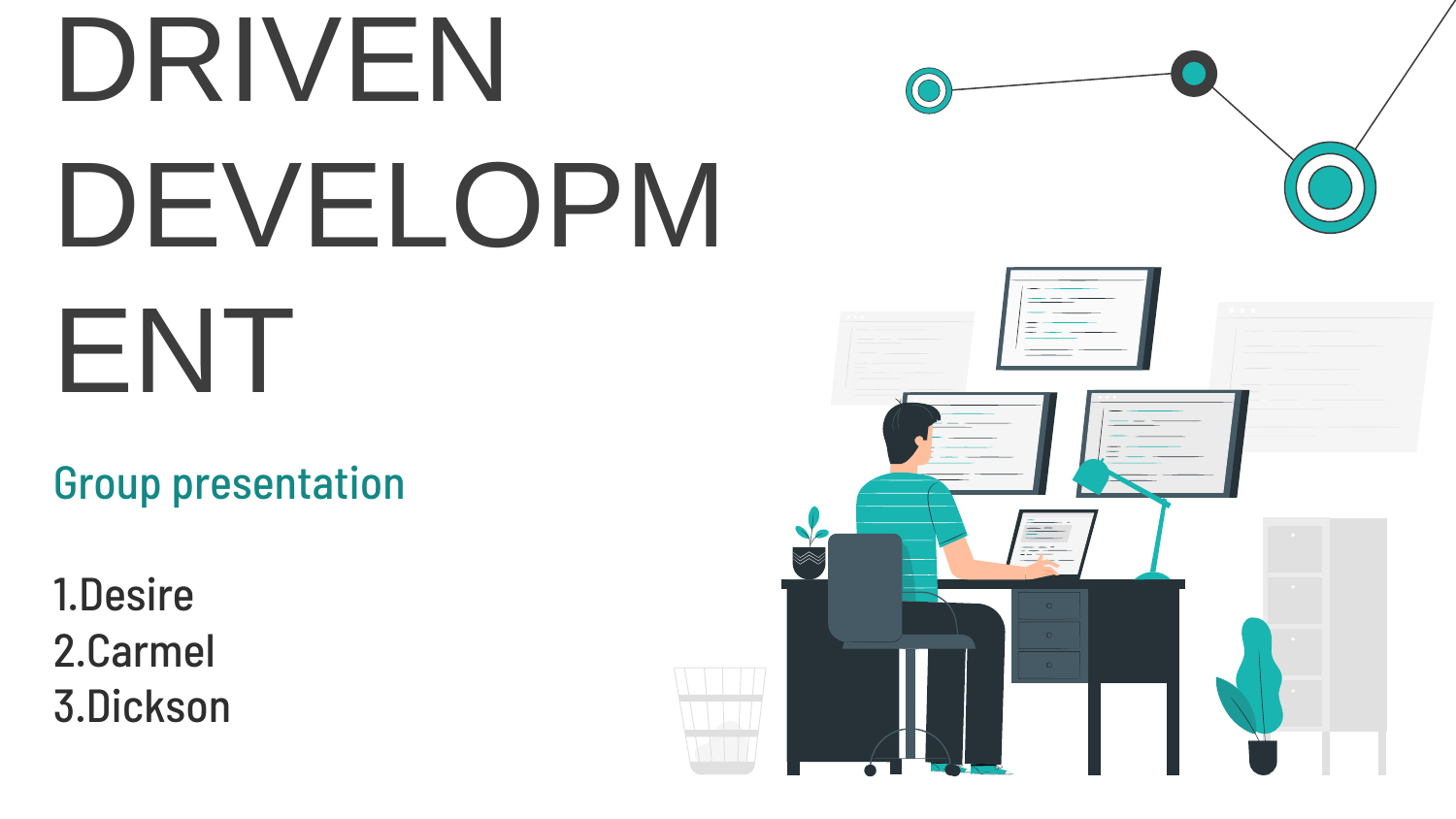

# TEST-DRIVEN DEVELOPMENT

Group presentation

1.Desire
2.Carmel
3.Dickson